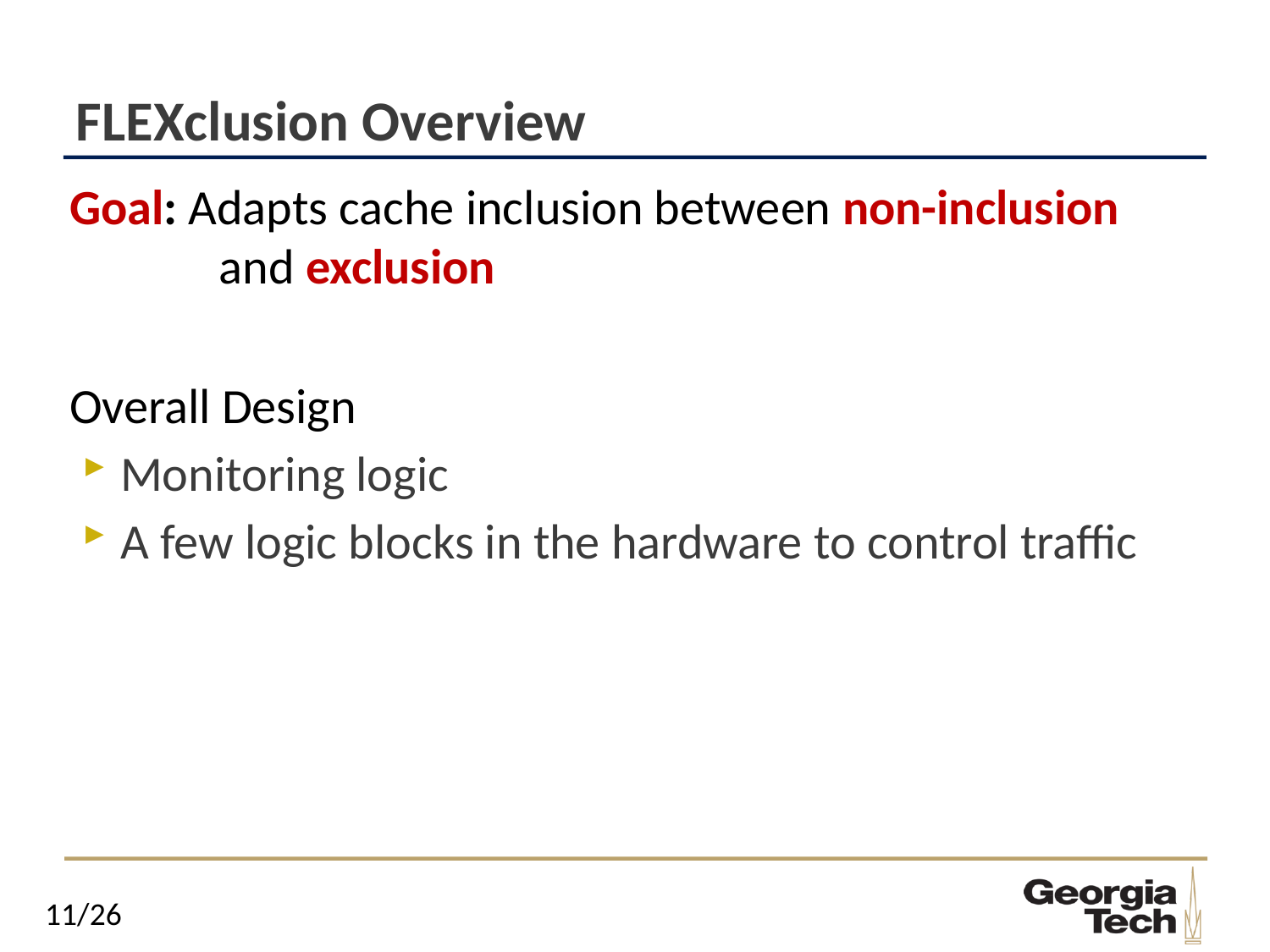

# FLEXclusion Overview
Goal: Adapts cache inclusion between non-inclusion      	  and exclusion

Overall Design
Monitoring logic
A few logic blocks in the hardware to control traffic